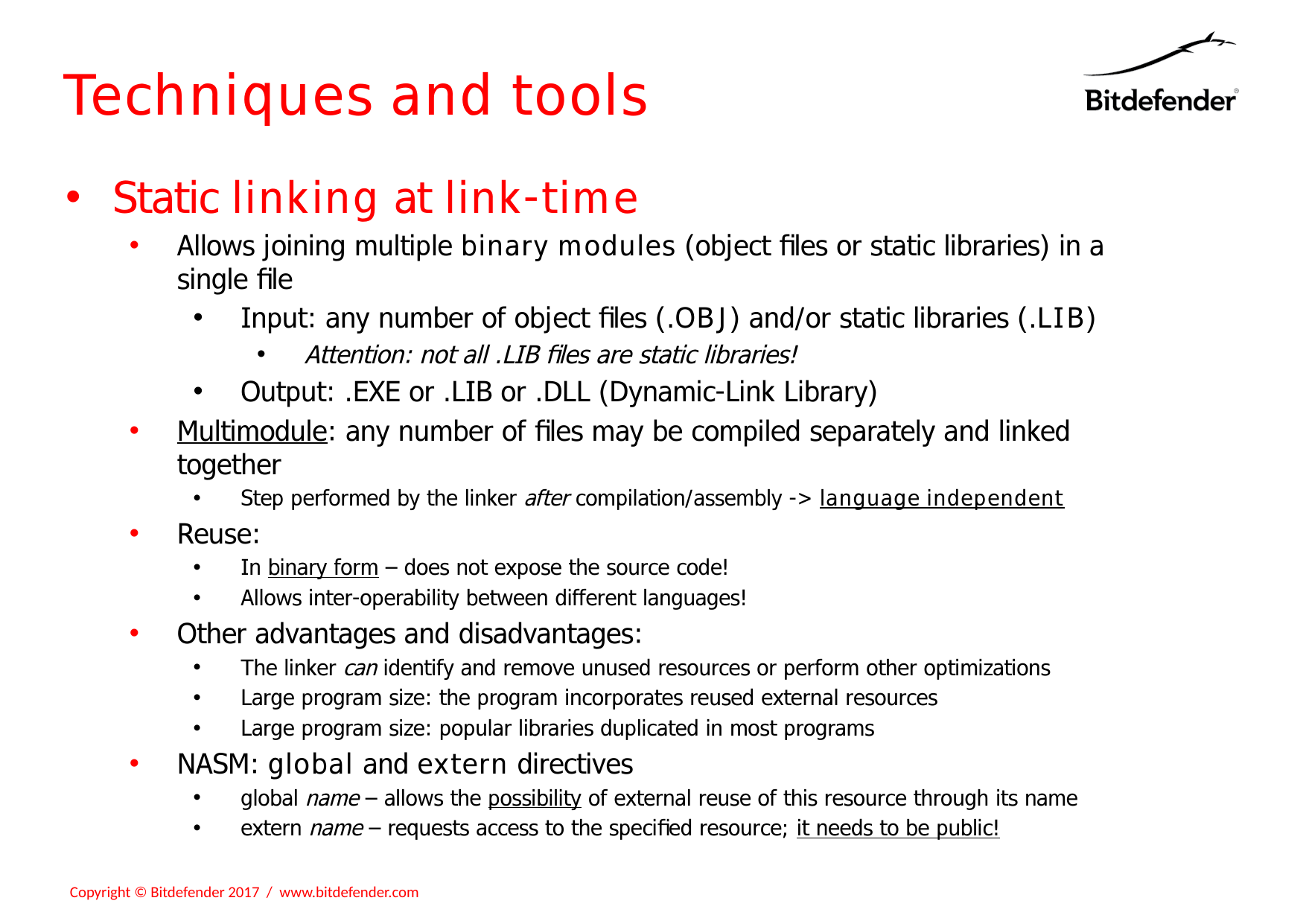

# Techniques and tools
Static linking at link-time
Allows joining multiple binary modules (object files or static libraries) in a single file
Input: any number of object files (.OBJ) and/or static libraries (.LIB)
Attention: not all .LIB files are static libraries!
Output: .EXE or .LIB or .DLL (Dynamic-Link Library)
Multimodule: any number of files may be compiled separately and linked together
Step performed by the linker after compilation/assembly -> language independent
Reuse:
In binary form – does not expose the source code!
Allows inter-operability between different languages!
Other advantages and disadvantages:
The linker can identify and remove unused resources or perform other optimizations
Large program size: the program incorporates reused external resources
Large program size: popular libraries duplicated in most programs
NASM: global and extern directives
global name – allows the possibility of external reuse of this resource through its name
extern name – requests access to the specified resource; it needs to be public!